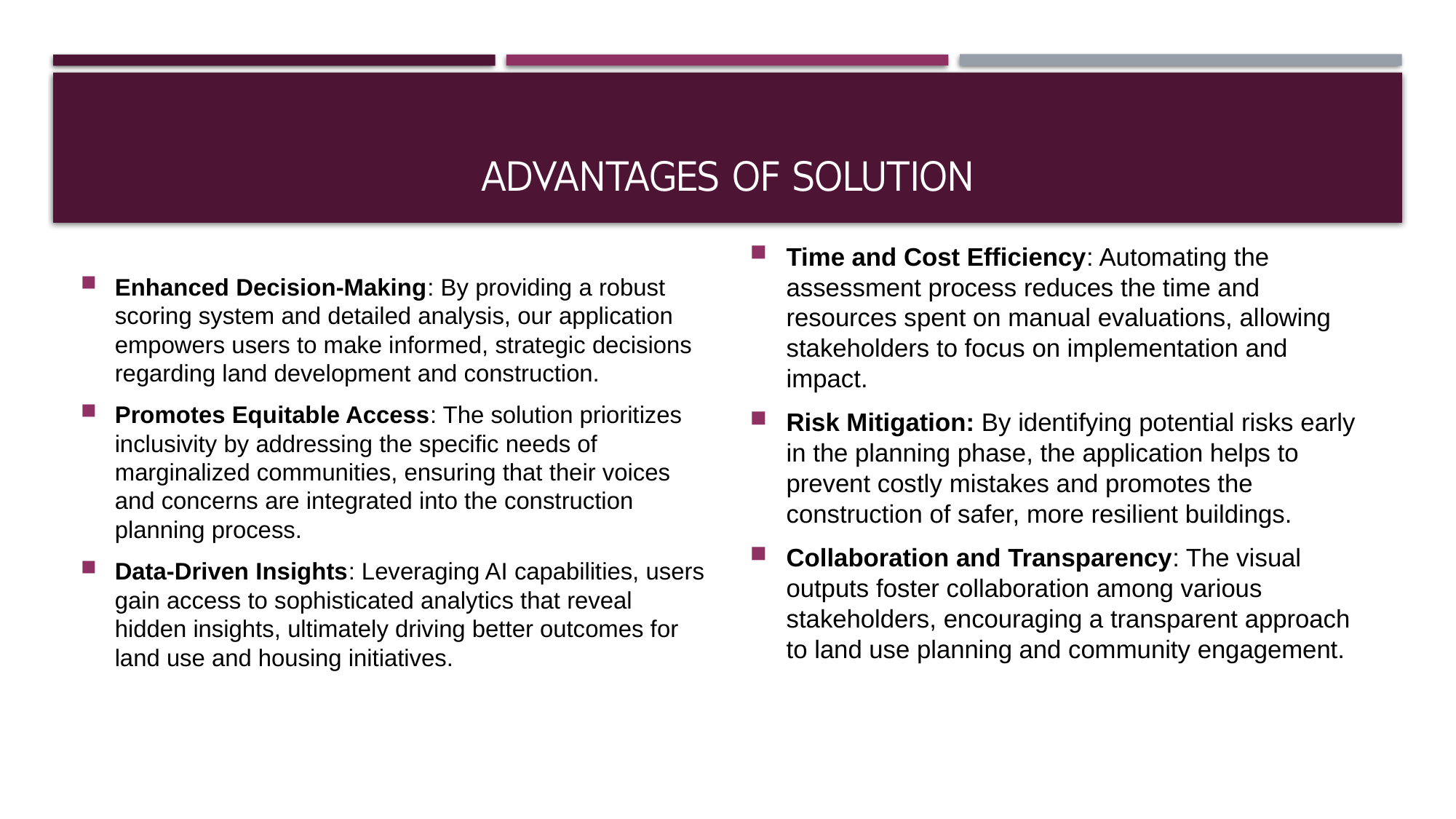

# Advantages of solution
Time and Cost Efficiency: Automating the assessment process reduces the time and resources spent on manual evaluations, allowing stakeholders to focus on implementation and impact.
Risk Mitigation: By identifying potential risks early in the planning phase, the application helps to prevent costly mistakes and promotes the construction of safer, more resilient buildings.
Collaboration and Transparency: The visual outputs foster collaboration among various stakeholders, encouraging a transparent approach to land use planning and community engagement.
Enhanced Decision-Making: By providing a robust scoring system and detailed analysis, our application empowers users to make informed, strategic decisions regarding land development and construction.
Promotes Equitable Access: The solution prioritizes inclusivity by addressing the specific needs of marginalized communities, ensuring that their voices and concerns are integrated into the construction planning process.
Data-Driven Insights: Leveraging AI capabilities, users gain access to sophisticated analytics that reveal hidden insights, ultimately driving better outcomes for land use and housing initiatives.